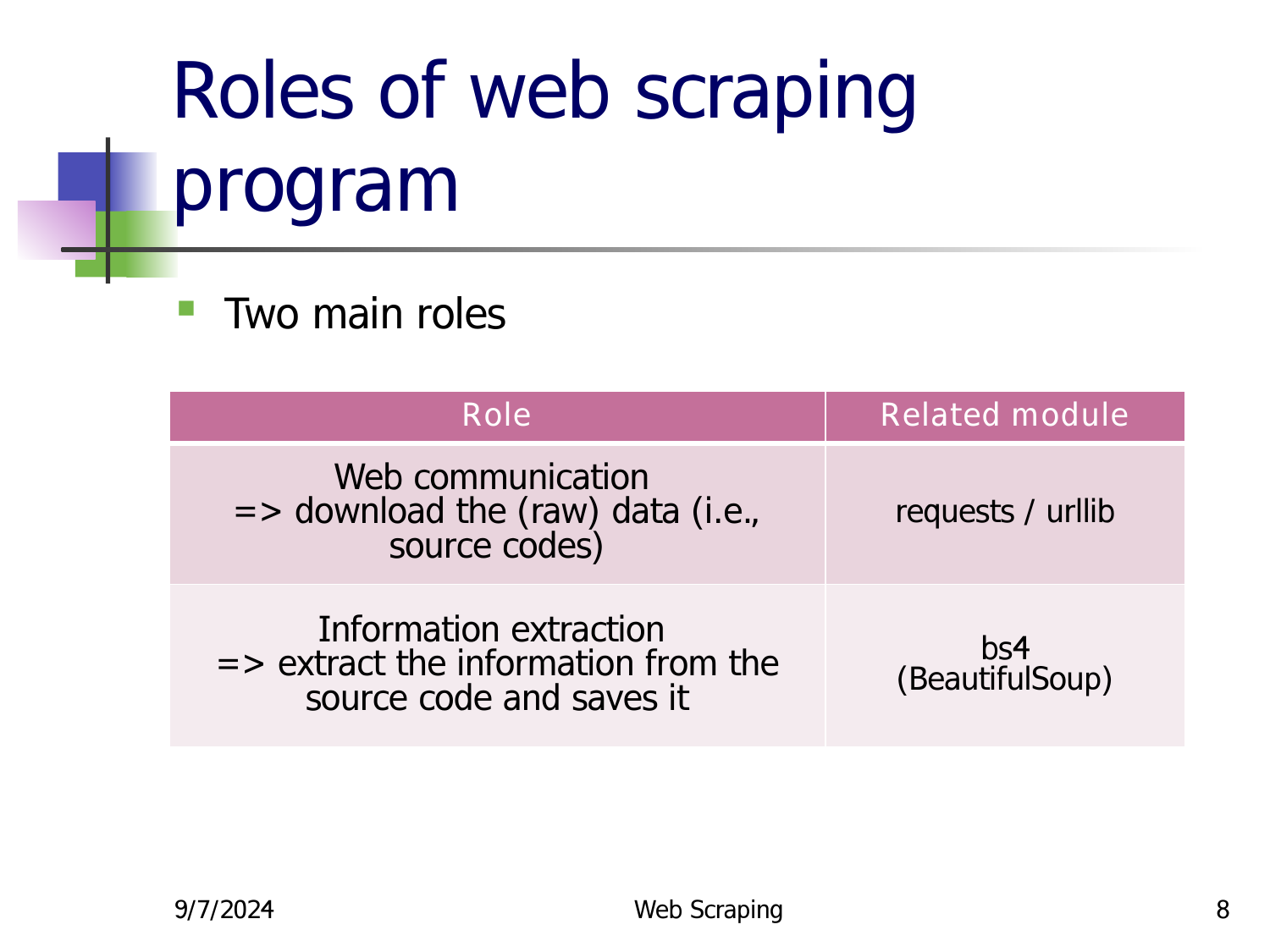

# Roles of web scraping program
Two main roles
| Role | Related module |
| --- | --- |
| Web communication => download the (raw) data (i.e., source codes) | requests / urllib |
| Information extraction => extract the information from the source code and saves it | bs4 (BeautifulSoup) |
9/7/2024
Web Scraping
8